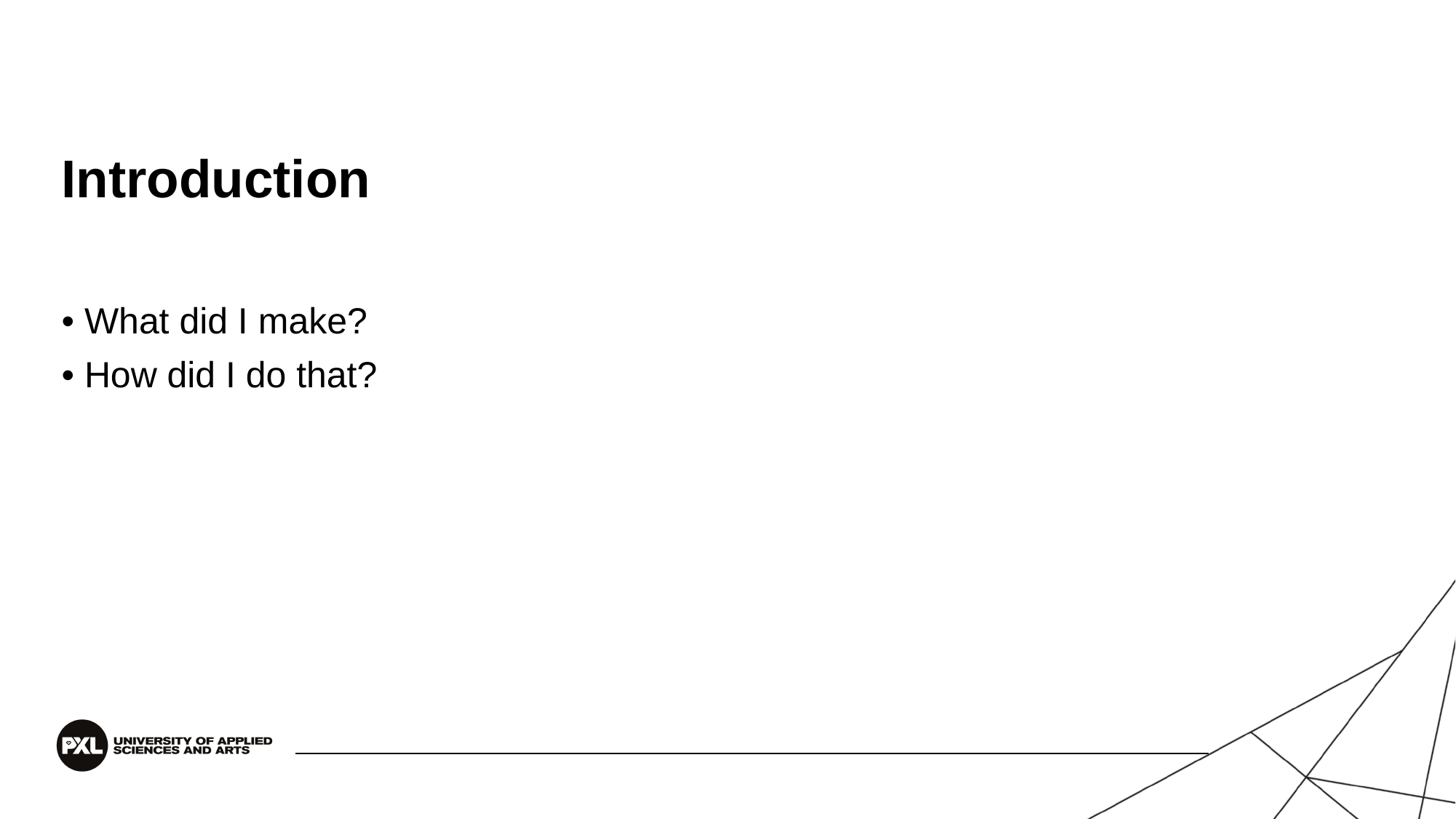

# Introduction
• What did I make?
• How did I do that?